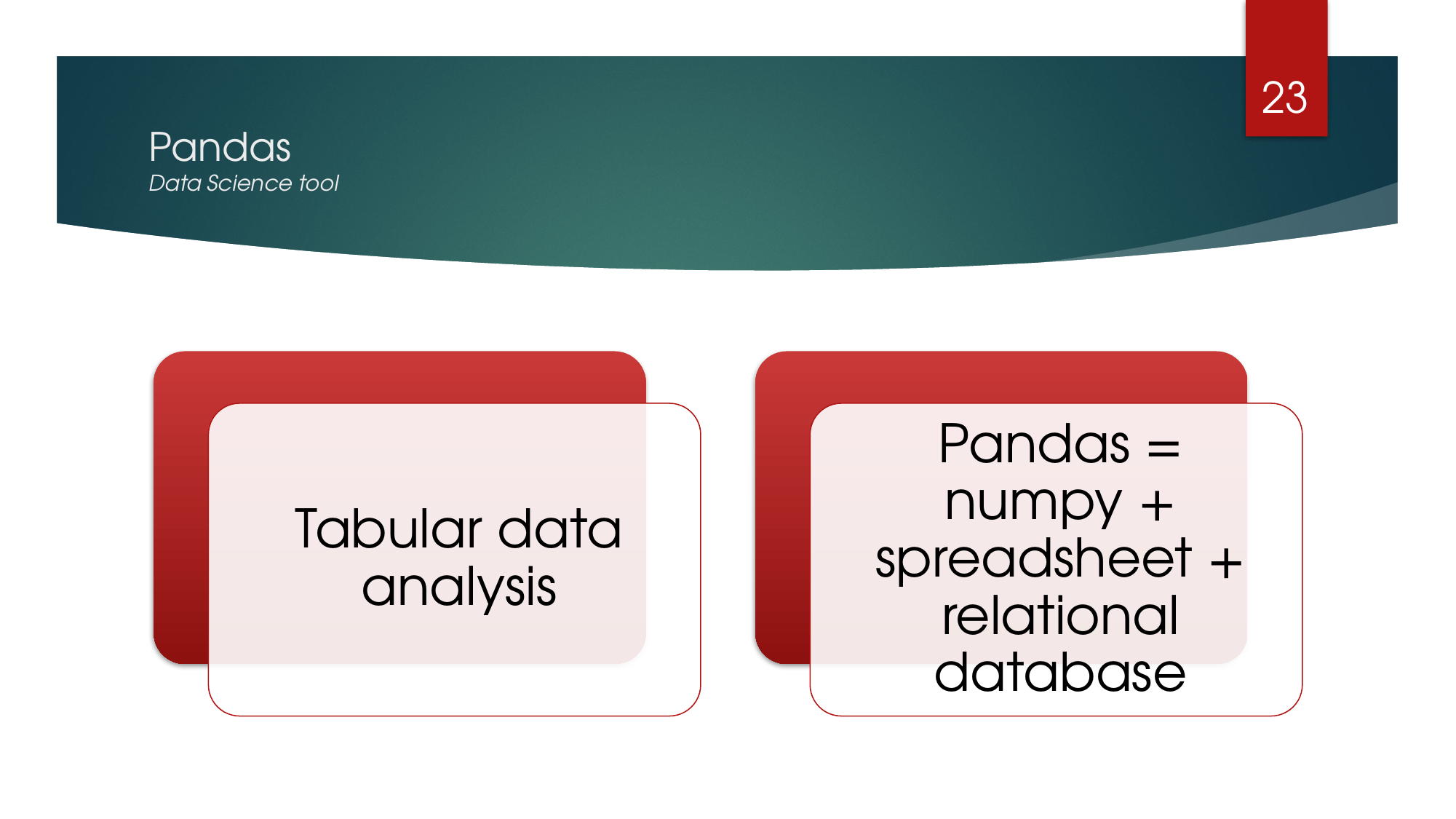

23
# Pandas Data Science tool
Tabular data analysis
Pandas = numpy + spreadsheet + relational database